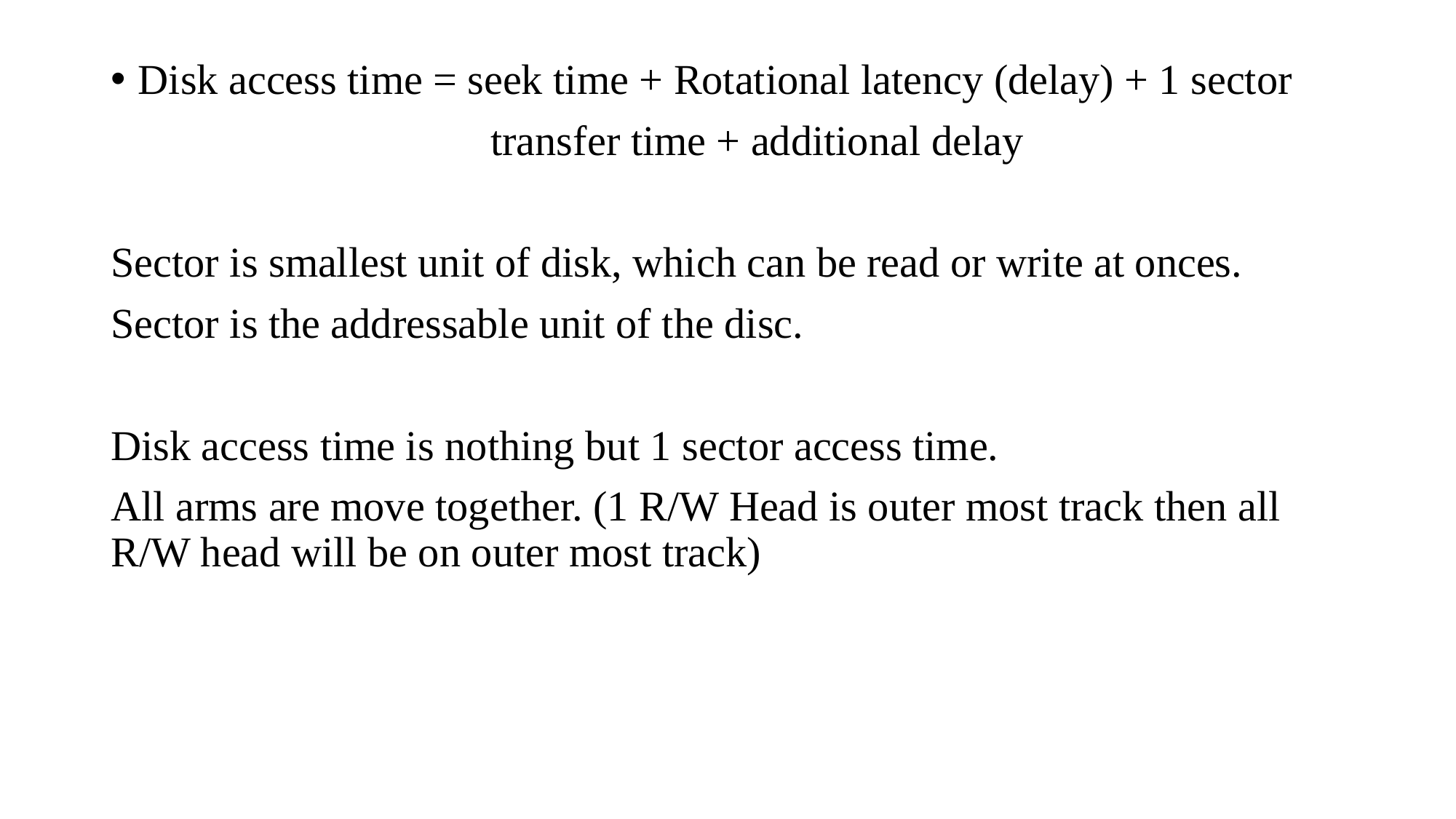

Disk access time = seek time + Rotational latency (delay) + 1 sector
                                    transfer time + additional delay

Sector is smallest unit of disk, which can be read or write at onces.
Sector is the addressable unit of the disc.

Disk access time is nothing but 1 sector access time.
All arms are move together. (1 R/W Head is outer most track then all R/W head will be on outer most track)